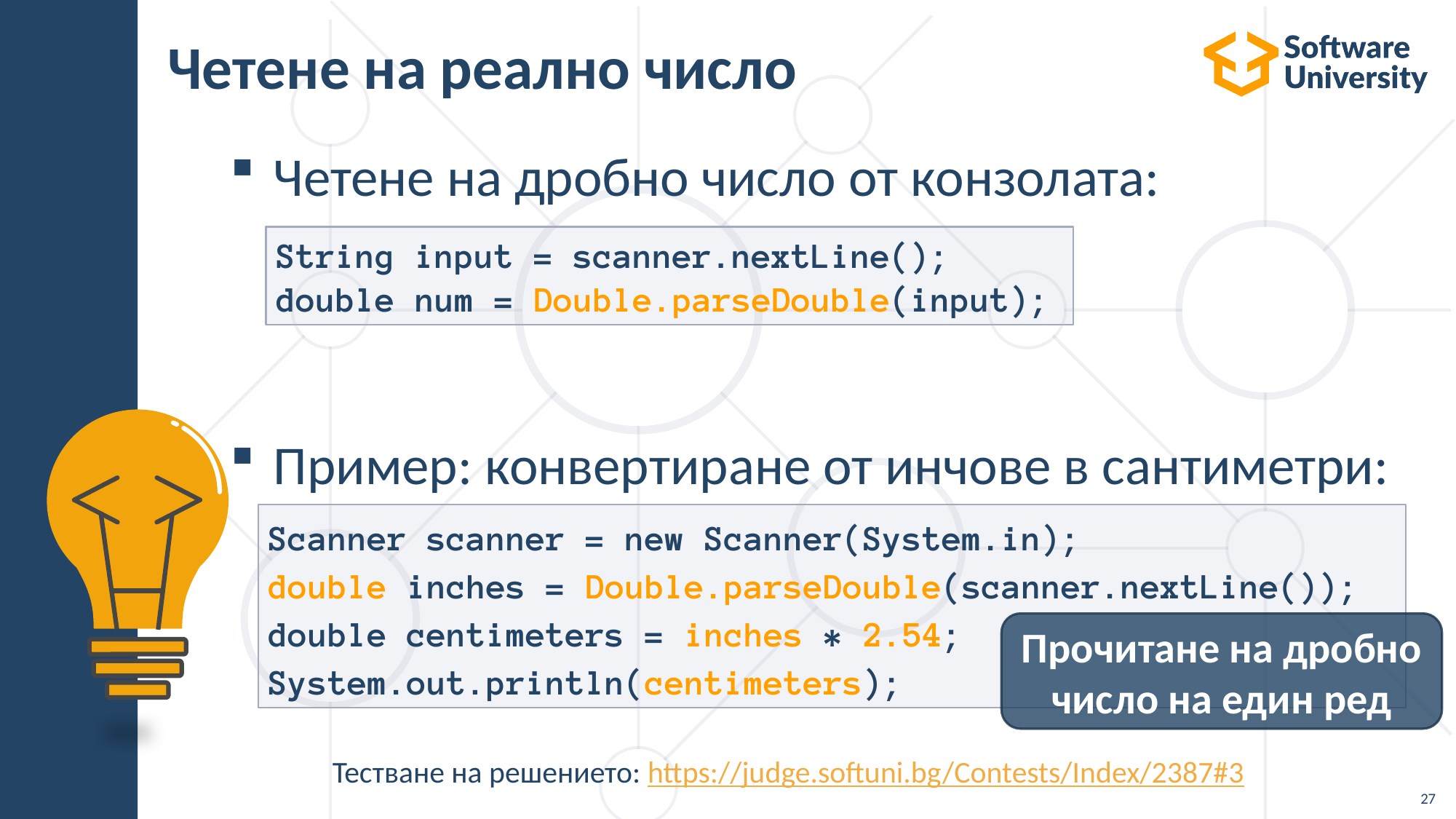

# Четене на реално число
Четене на дробно число от конзолата:

Пример: конвертиране от инчове в сантиметри:
String input = scanner.nextLine();
double num = Double.parseDouble(input);
Scanner scanner = new Scanner(System.in);
double inches = Double.parseDouble(scanner.nextLine());
double centimeters = inches * 2.54;
System.out.println(centimeters);
Прочитане на дробно число на един ред
Тестване на решението: https://judge.softuni.bg/Contests/Index/2387#3
27